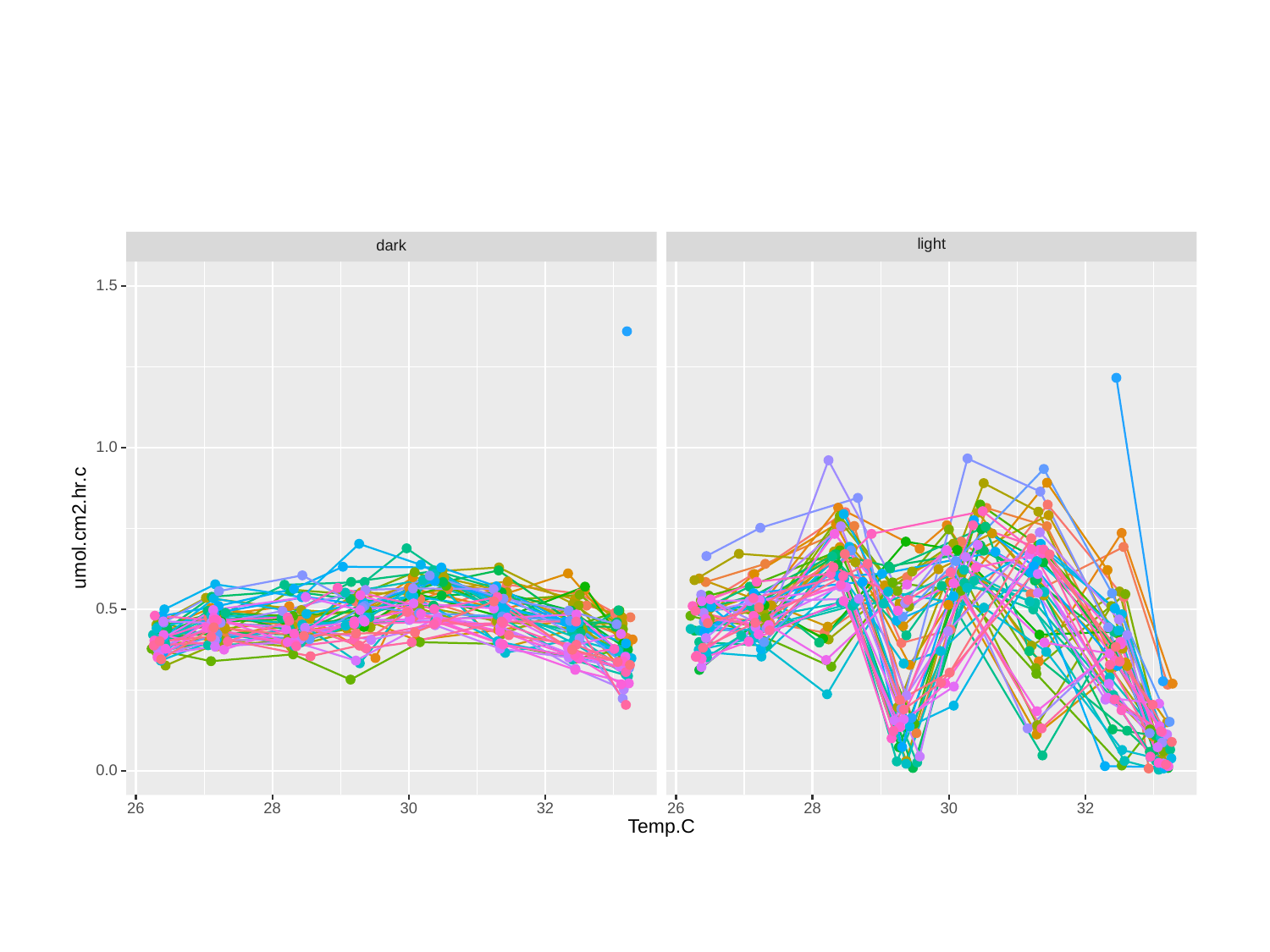

light
dark

1.5

1.0

umol.cm2.hr.c

0.5

0.0

30
32
30
32
26
28
26
28
Temp.C